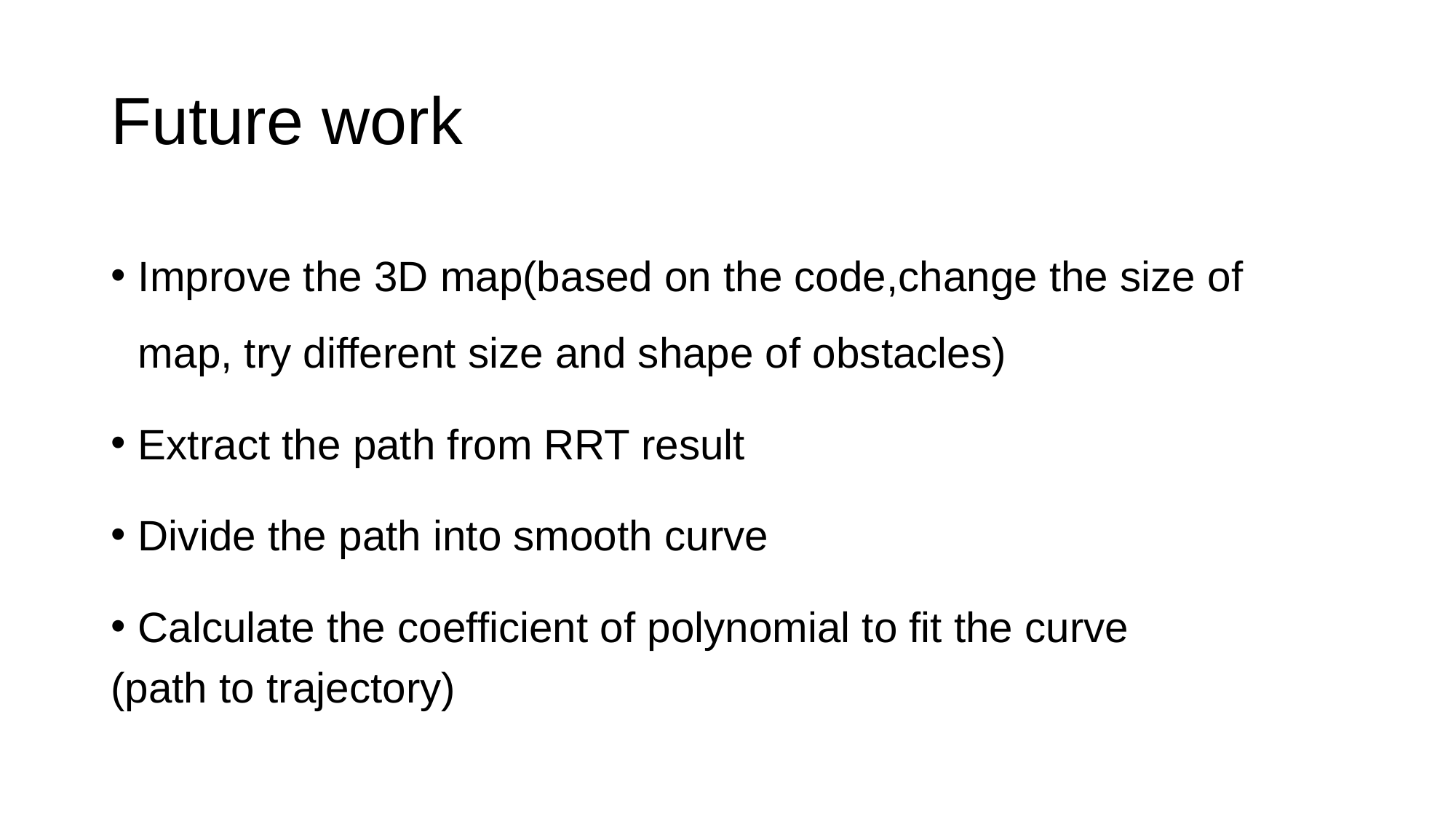

# Future work
Improve the 3D map(based on the code,change the size of map, try different size and shape of obstacles)
Extract the path from RRT result
Divide the path into smooth curve
Calculate the coefficient of polynomial to fit the curve
(path to trajectory)